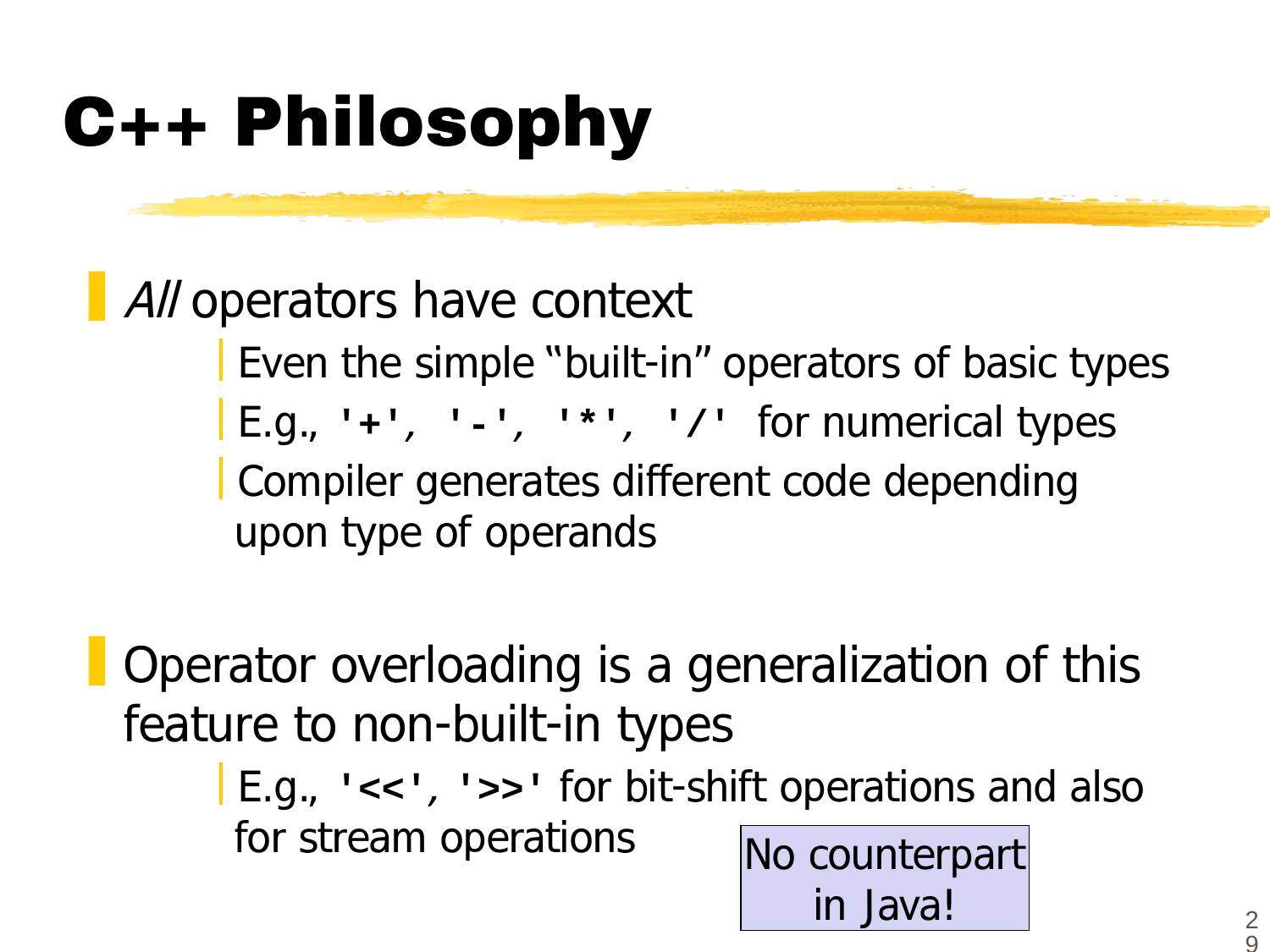

# C++ Philosophy
All operators have context
Even the simple “built-in” operators of basic types
E.g., '+',  '-',  '*',  '/'  for numerical types
Compiler generates different code depending upon type of operands

Operator overloading is a generalization of this feature to non-built-in types
E.g., '<<', '>>' for bit-shift operations and also for stream operations
No counterpart
in Java!

29